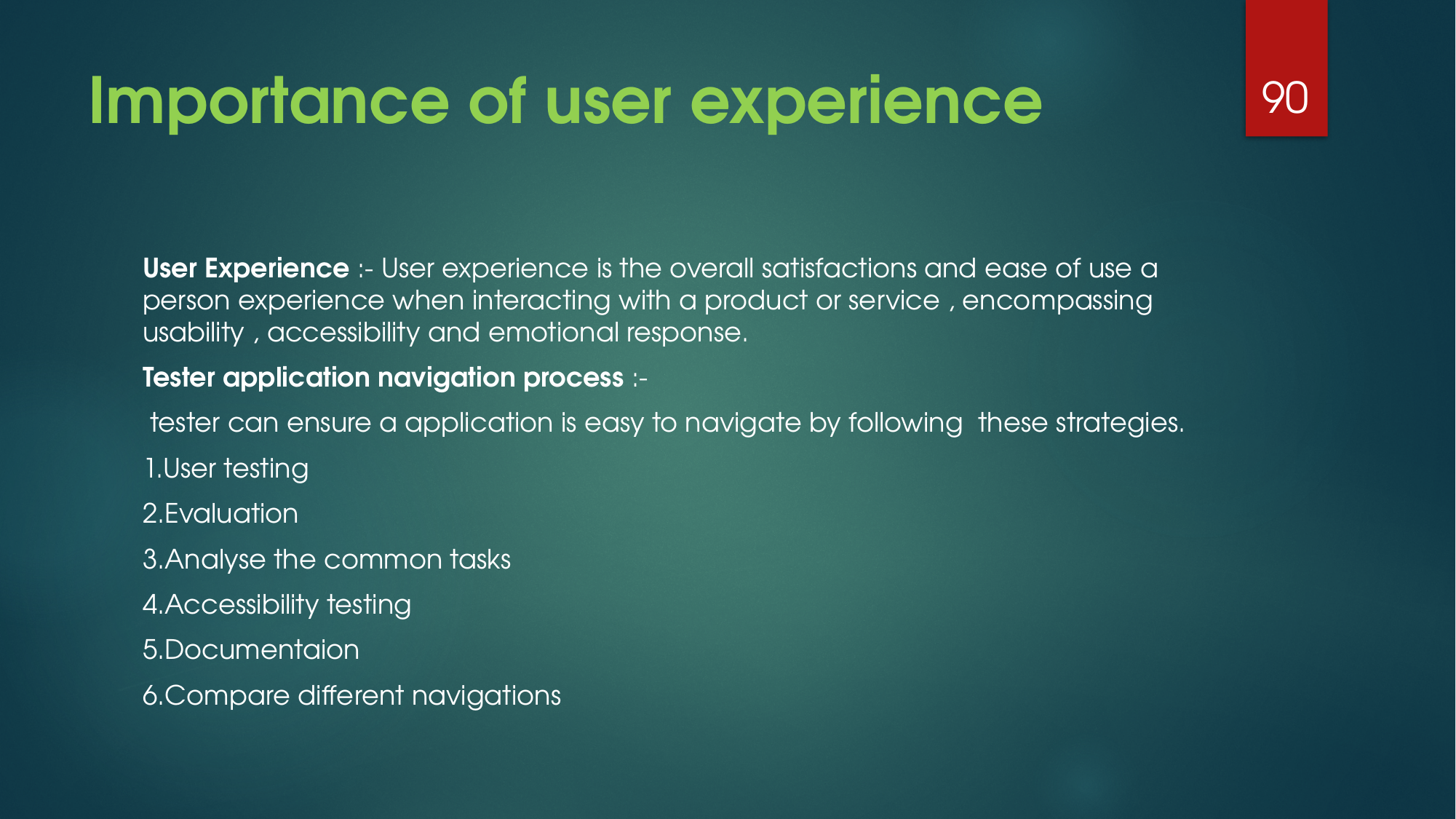

90
# Importance of user experience
User Experience :- User experience is the overall satisfactions and ease of use a person experience when interacting with a product or service , encompassing usability , accessibility and emotional response.
Tester application navigation process :-
 tester can ensure a application is easy to navigate by following  these strategies.
1.User testing
2.Evaluation
3.Analyse the common tasks
4.Accessibility testing
5.Documentaion
6.Compare different navigations